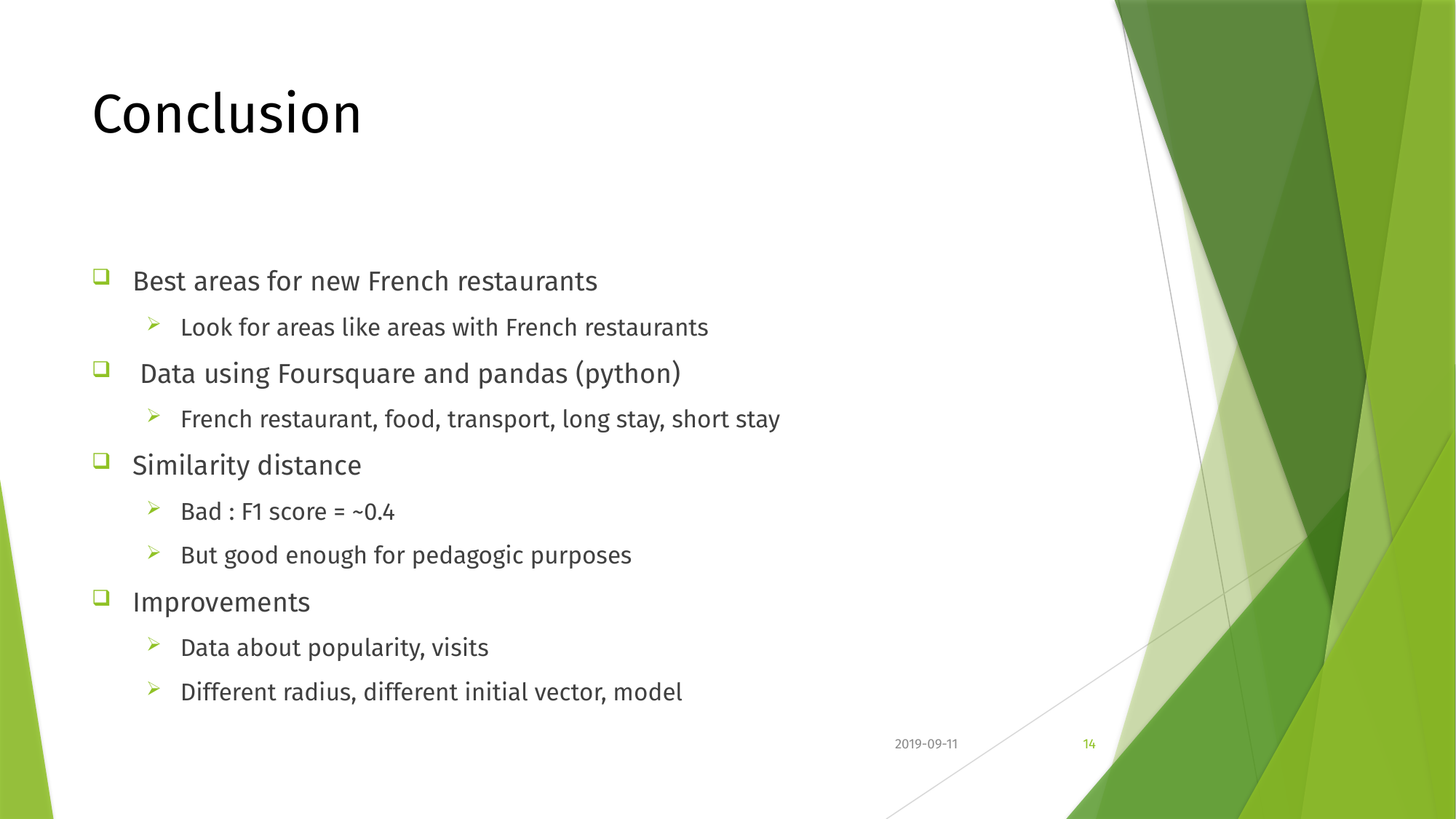

# Conclusion
Best areas for new French restaurants
Look for areas like areas with French restaurants
 Data using Foursquare and pandas (python)
French restaurant, food, transport, long stay, short stay
Similarity distance
Bad : F1 score = ~0.4
But good enough for pedagogic purposes
Improvements
Data about popularity, visits
Different radius, different initial vector, model

2019-09-11
14